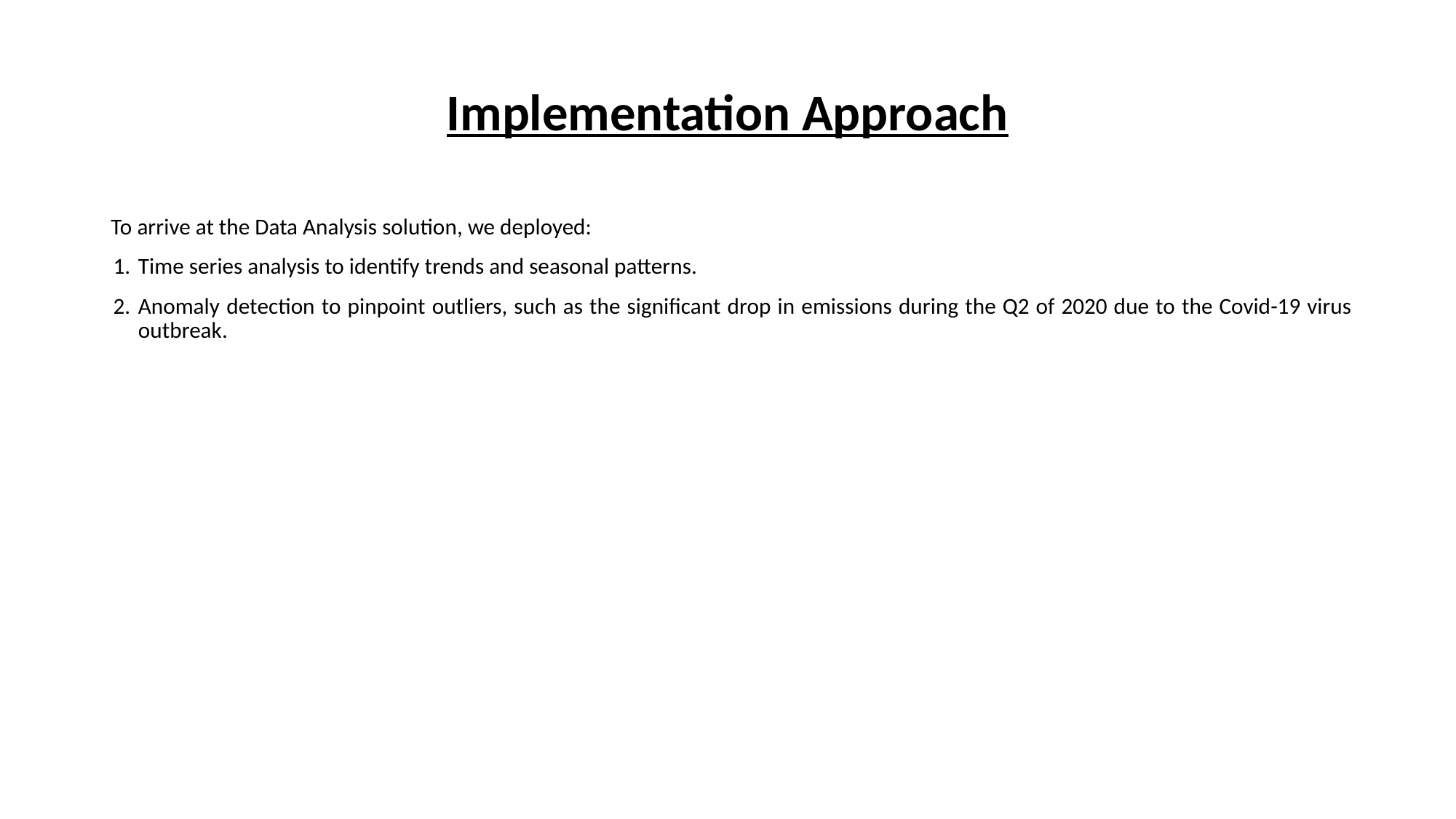

# Implementation Approach
To arrive at the Data Analysis solution, we deployed:
Time series analysis to identify trends and seasonal patterns.
Anomaly detection to pinpoint outliers, such as the significant drop in emissions during the Q2 of 2020 due to the Covid-19 virus outbreak.